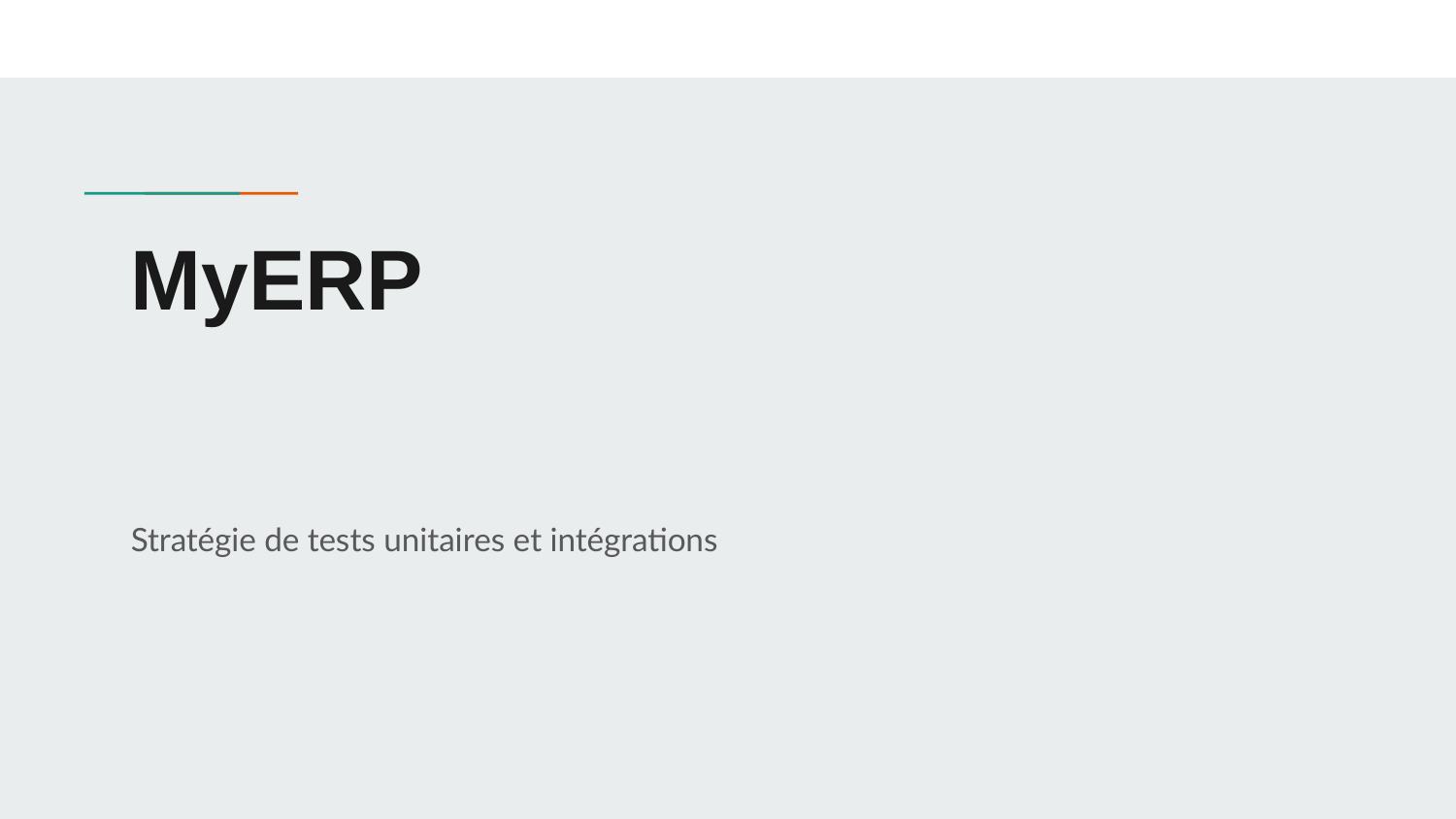

# MyERP
Stratégie de tests unitaires et intégrations